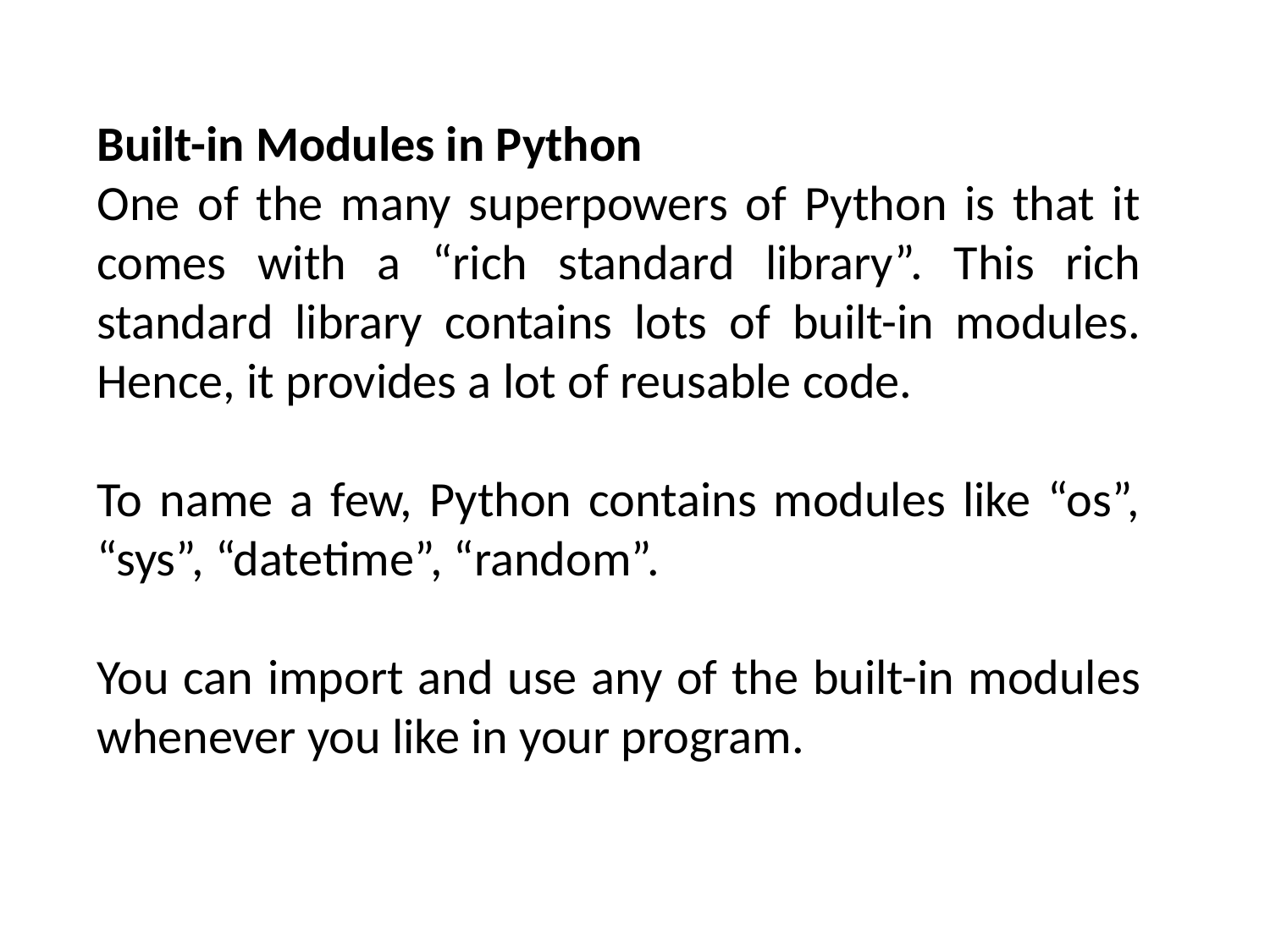

Built-in Modules in Python
One of the many superpowers of Python is that it comes with a “rich standard library”. This rich standard library contains lots of built-in modules. Hence, it provides a lot of reusable code.

To name a few, Python contains modules like “os”, “sys”, “datetime”, “random”.
You can import and use any of the built-in modules whenever you like in your program.